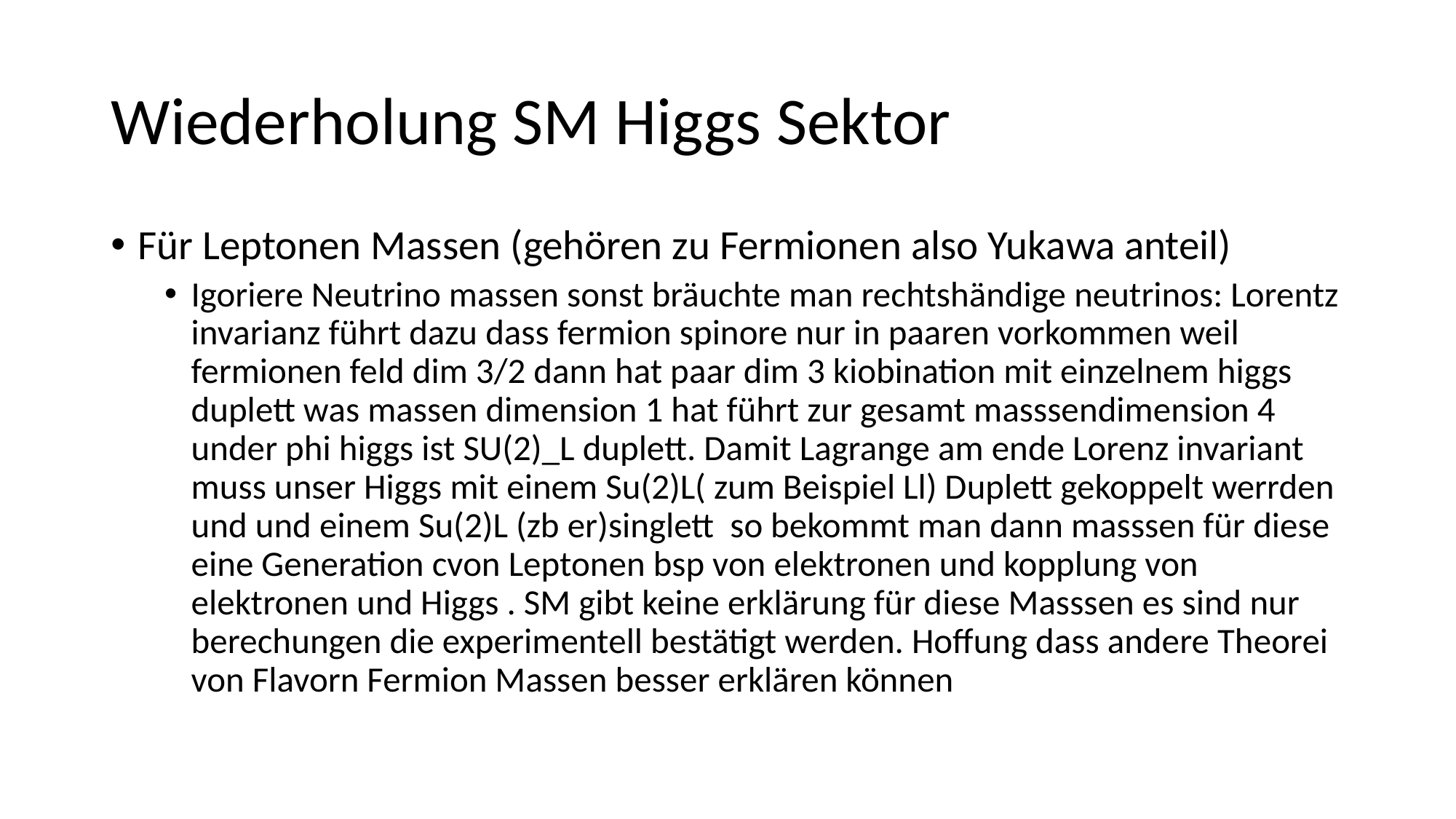

# Wiederholung SM Higgs Sektor
Für Leptonen Massen (gehören zu Fermionen also Yukawa anteil)
Igoriere Neutrino massen sonst bräuchte man rechtshändige neutrinos: Lorentz invarianz führt dazu dass fermion spinore nur in paaren vorkommen weil fermionen feld dim 3/2 dann hat paar dim 3 kiobination mit einzelnem higgs duplett was massen dimension 1 hat führt zur gesamt masssendimension 4 under phi higgs ist SU(2)_L duplett. Damit Lagrange am ende Lorenz invariant muss unser Higgs mit einem Su(2)L( zum Beispiel Ll) Duplett gekoppelt werrden und und einem Su(2)L (zb er)singlett  so bekommt man dann masssen für diese eine Generation cvon Leptonen bsp von elektronen und kopplung von elektronen und Higgs . SM gibt keine erklärung für diese Masssen es sind nur berechungen die experimentell bestätigt werden. Hoffung dass andere Theorei von Flavorn Fermion Massen besser erklären können